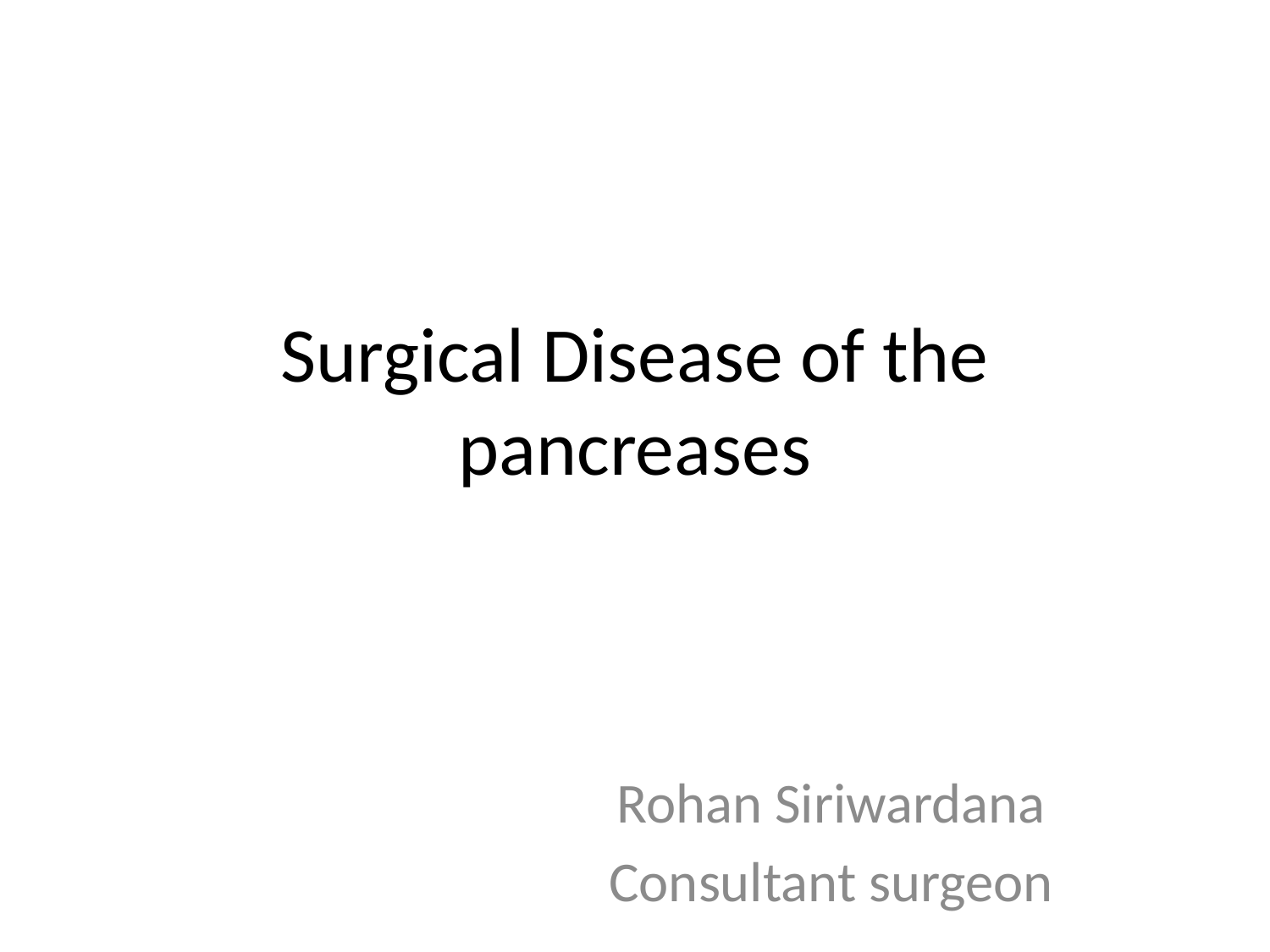

# Surgical Disease of the pancreases
Rohan Siriwardana
Consultant surgeon